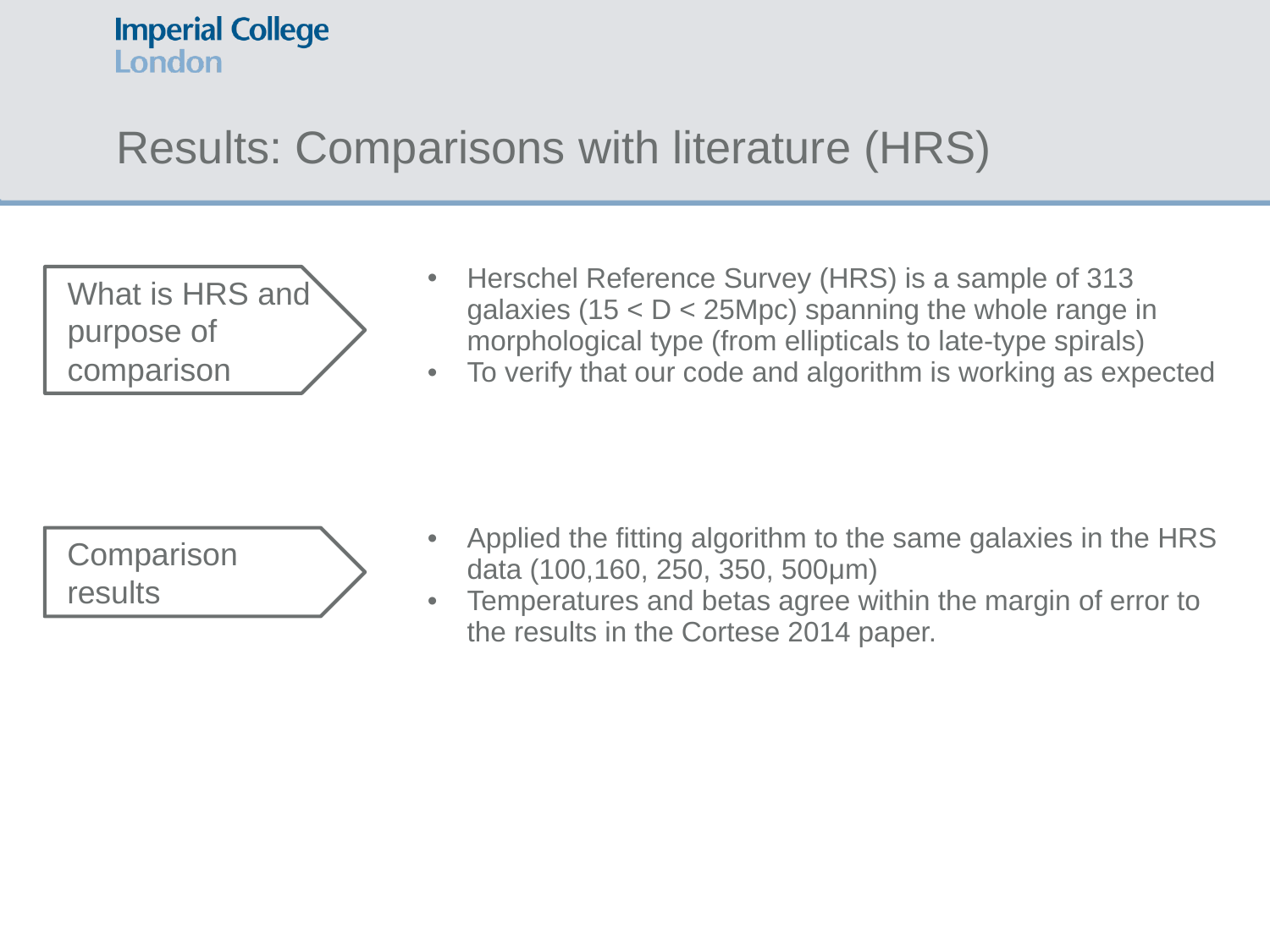

# Results: Comparisons with literature (HRS)
|  | Herschel Reference Survey (HRS) is a sample of 313 galaxies (15 < D < 25Mpc) spanning the whole range in morphological type (from ellipticals to late-type spirals) To verify that our code and algorithm is working as expected |
| --- | --- |
|  | Applied the fitting algorithm to the same galaxies in the HRS data (100,160, 250, 350, 500μm) Temperatures and betas agree within the margin of error to the results in the Cortese 2014 paper. |
What is HRS and purpose of comparison
Comparison results